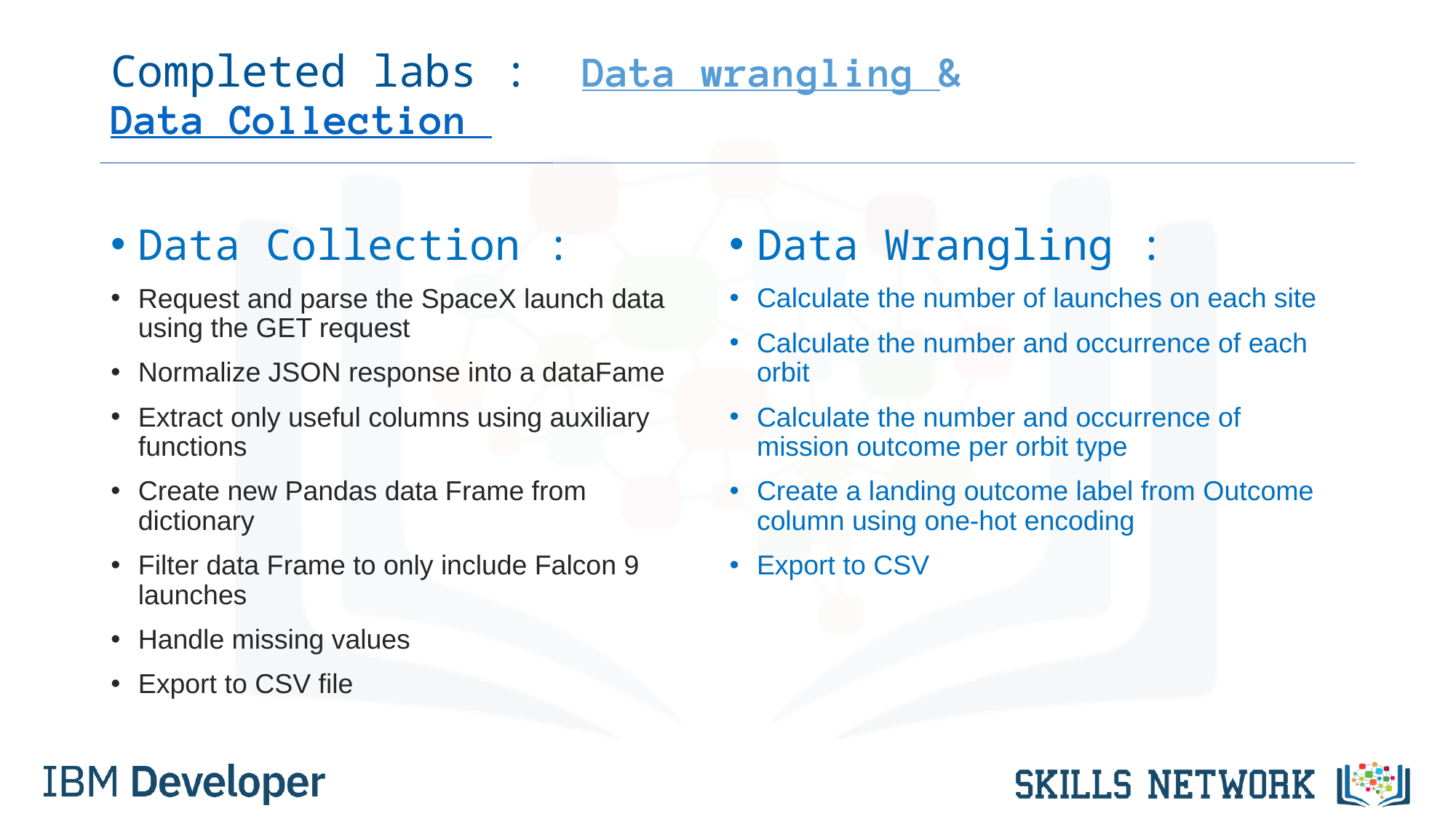

# Completed labs :	Data wrangling & Data Collection
Data Collection :
Request and parse the SpaceX launch data using the GET request
Normalize JSON response into a dataFame
Extract only useful columns using auxiliary functions
Create new Pandas data Frame from dictionary
Filter data Frame to only include Falcon 9 launches
Handle missing values
Export to CSV file

Data Wrangling :
Calculate the number of launches on each site
Calculate the number and occurrence of each orbit
Calculate the number and occurrence of mission outcome per orbit type
Create a landing outcome label from Outcome column using one-hot encoding
Export to CSV